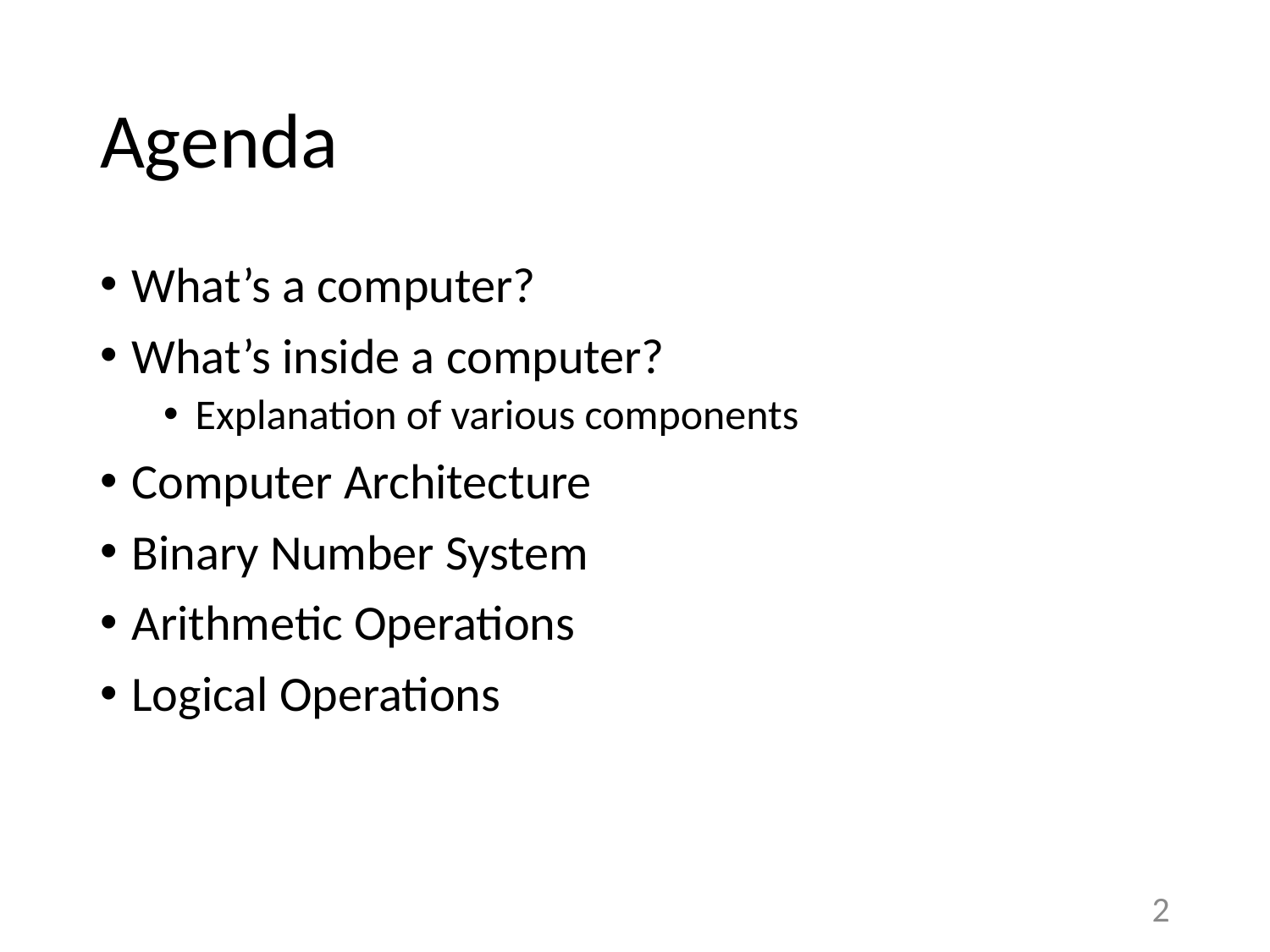

# Agenda
What’s a computer?
What’s inside a computer?
Explanation of various components
Computer Architecture
Binary Number System
Arithmetic Operations
Logical Operations
2